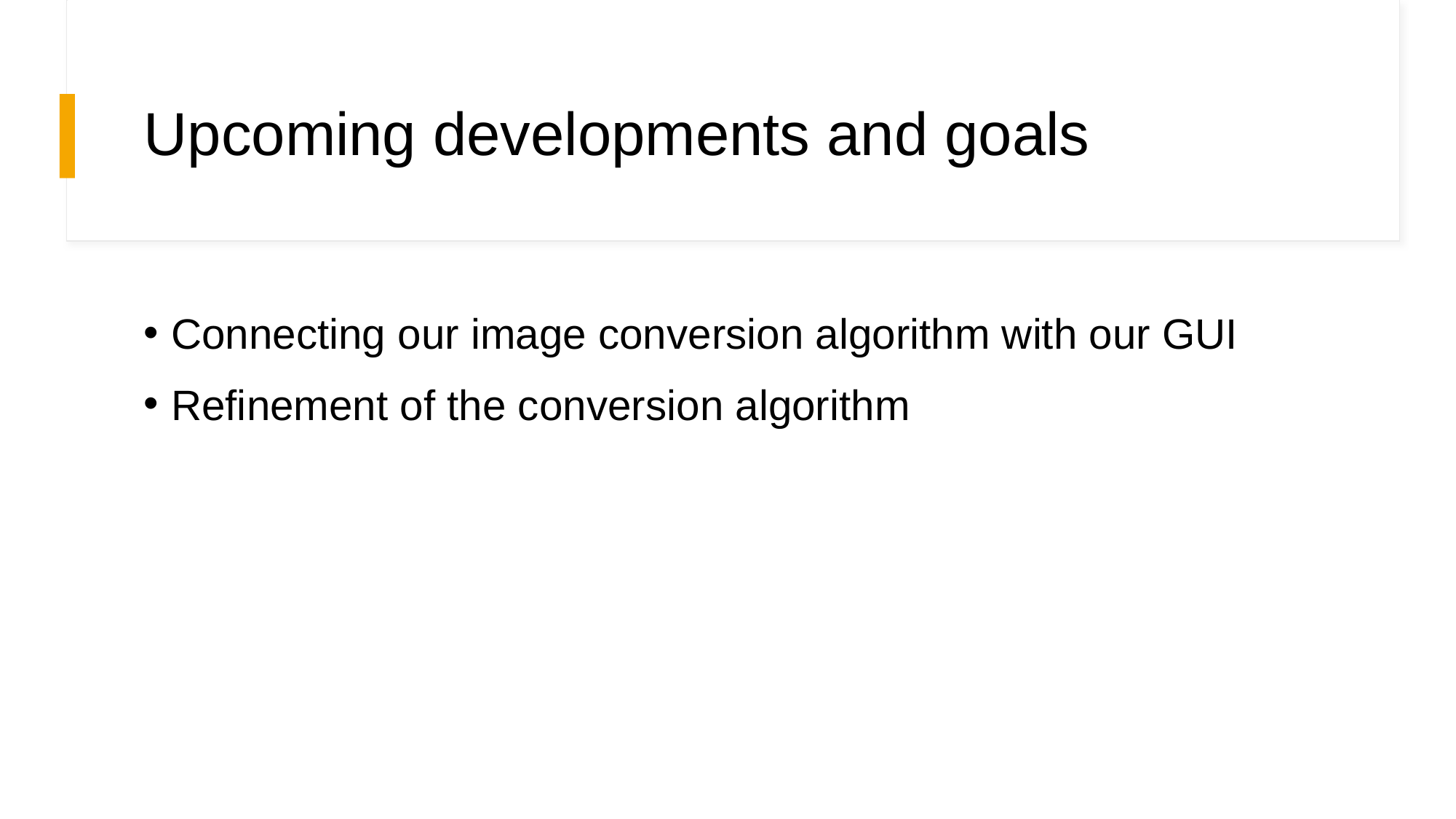

# Upcoming developments and goals
Connecting our image conversion algorithm with our GUI
Refinement of the conversion algorithm